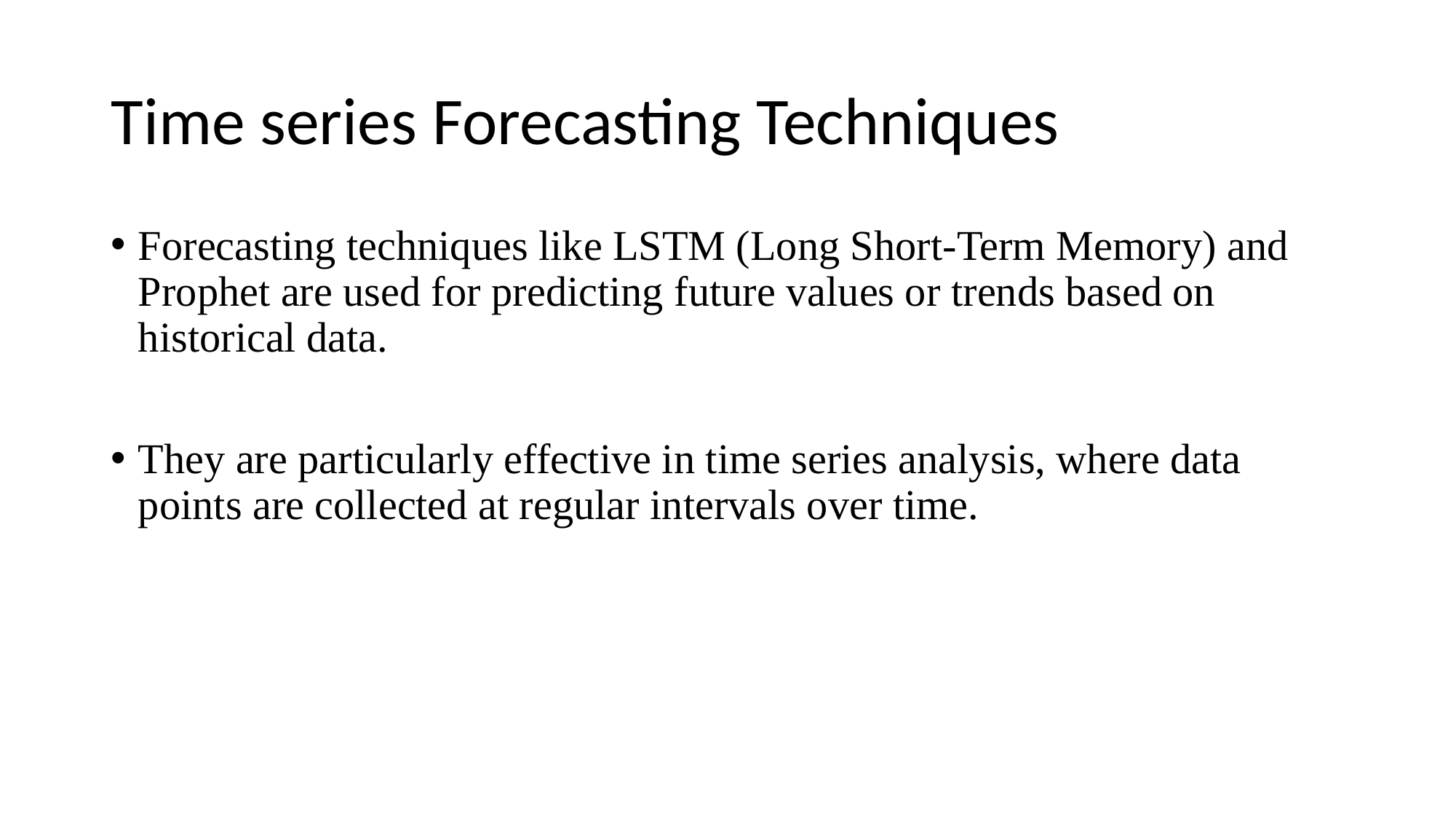

# Time series Forecasting Techniques
Forecasting techniques like LSTM (Long Short-Term Memory) and Prophet are used for predicting future values or trends based on historical data.

They are particularly effective in time series analysis, where data points are collected at regular intervals over time.